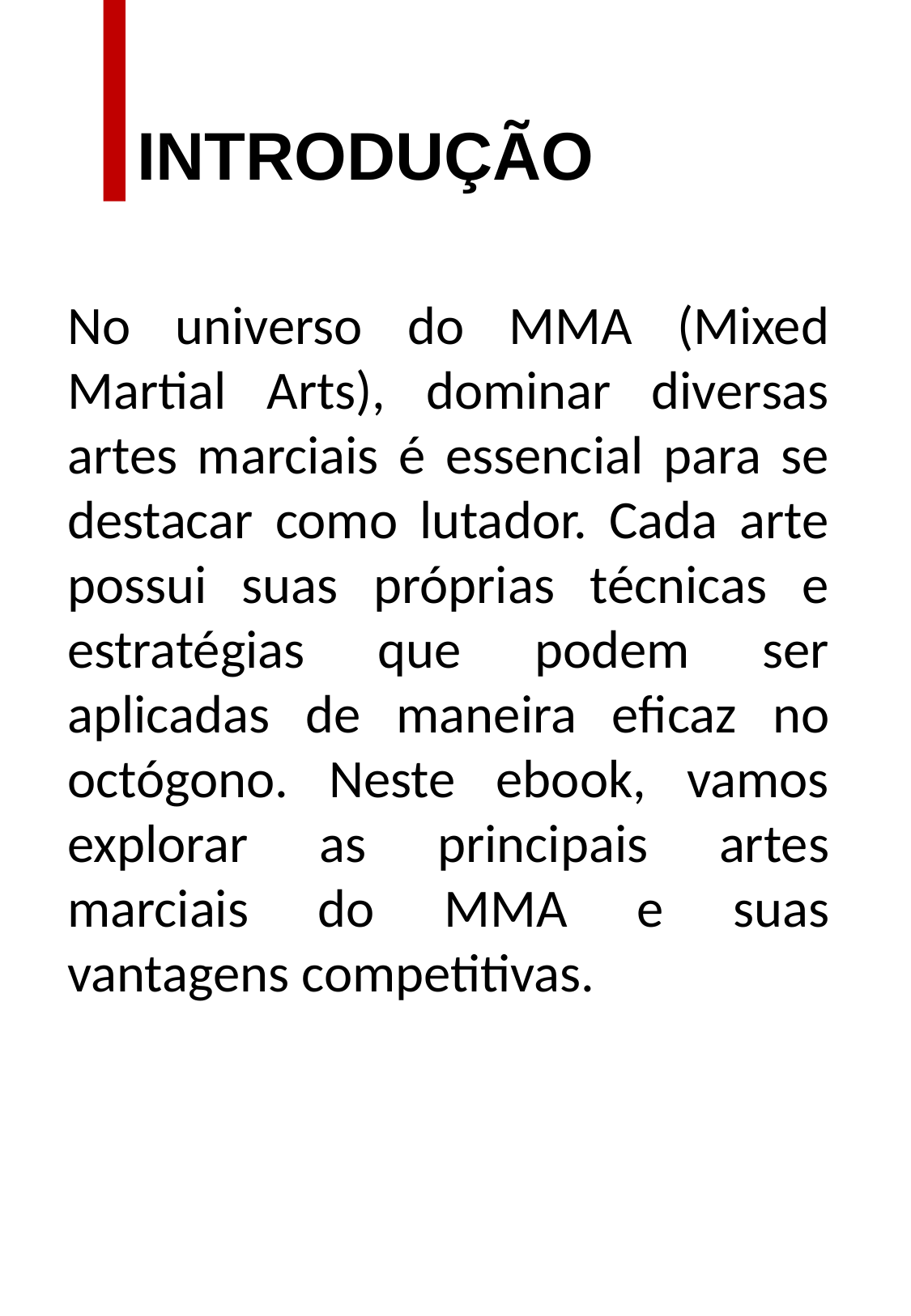

INTRODUÇÃO
No universo do MMA (Mixed Martial Arts), dominar diversas artes marciais é essencial para se destacar como lutador. Cada arte possui suas próprias técnicas e estratégias que podem ser aplicadas de maneira eficaz no octógono. Neste ebook, vamos explorar as principais artes marciais do MMA e suas vantagens competitivas.